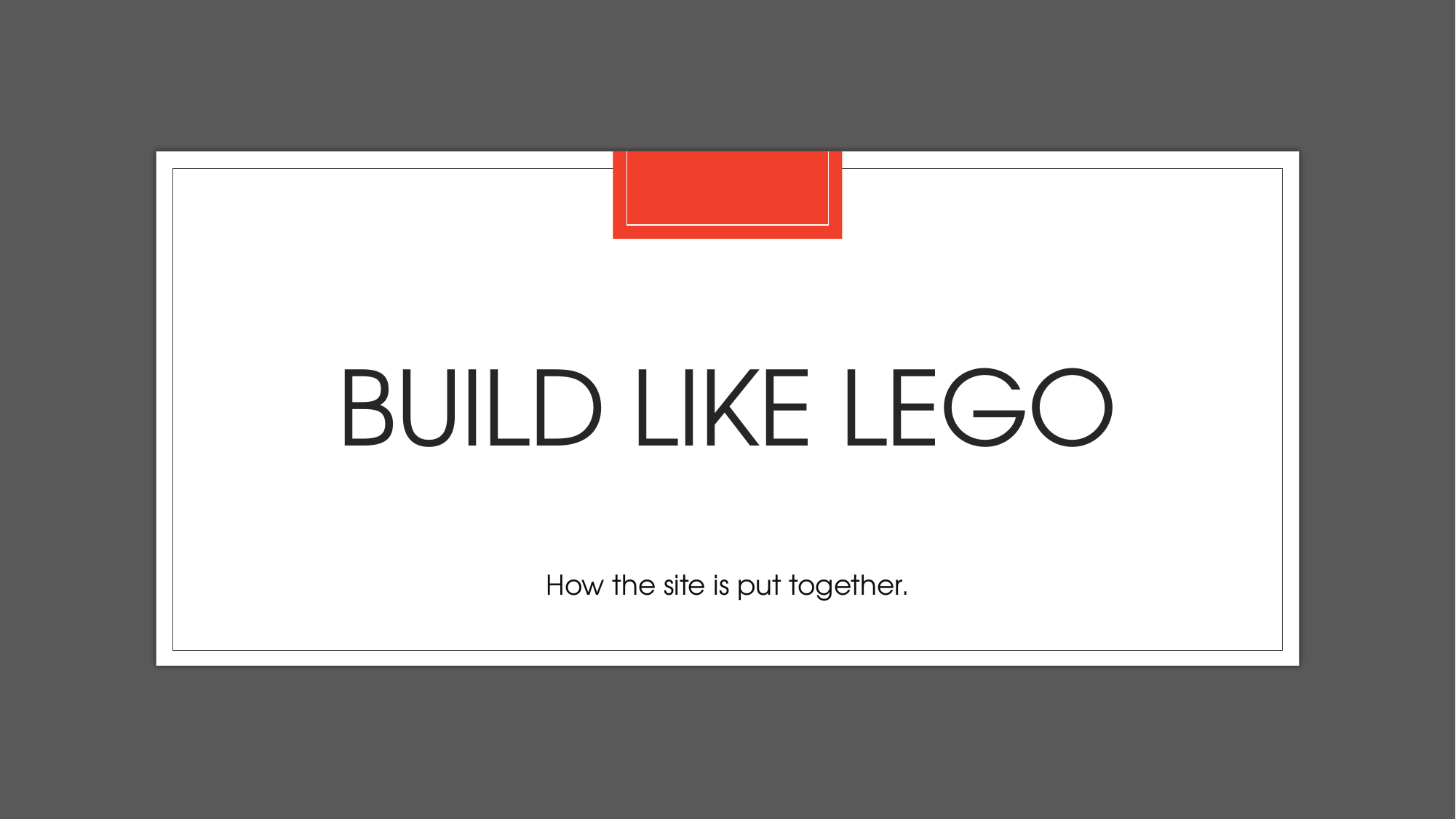

# Build like lego
How the site is put together.